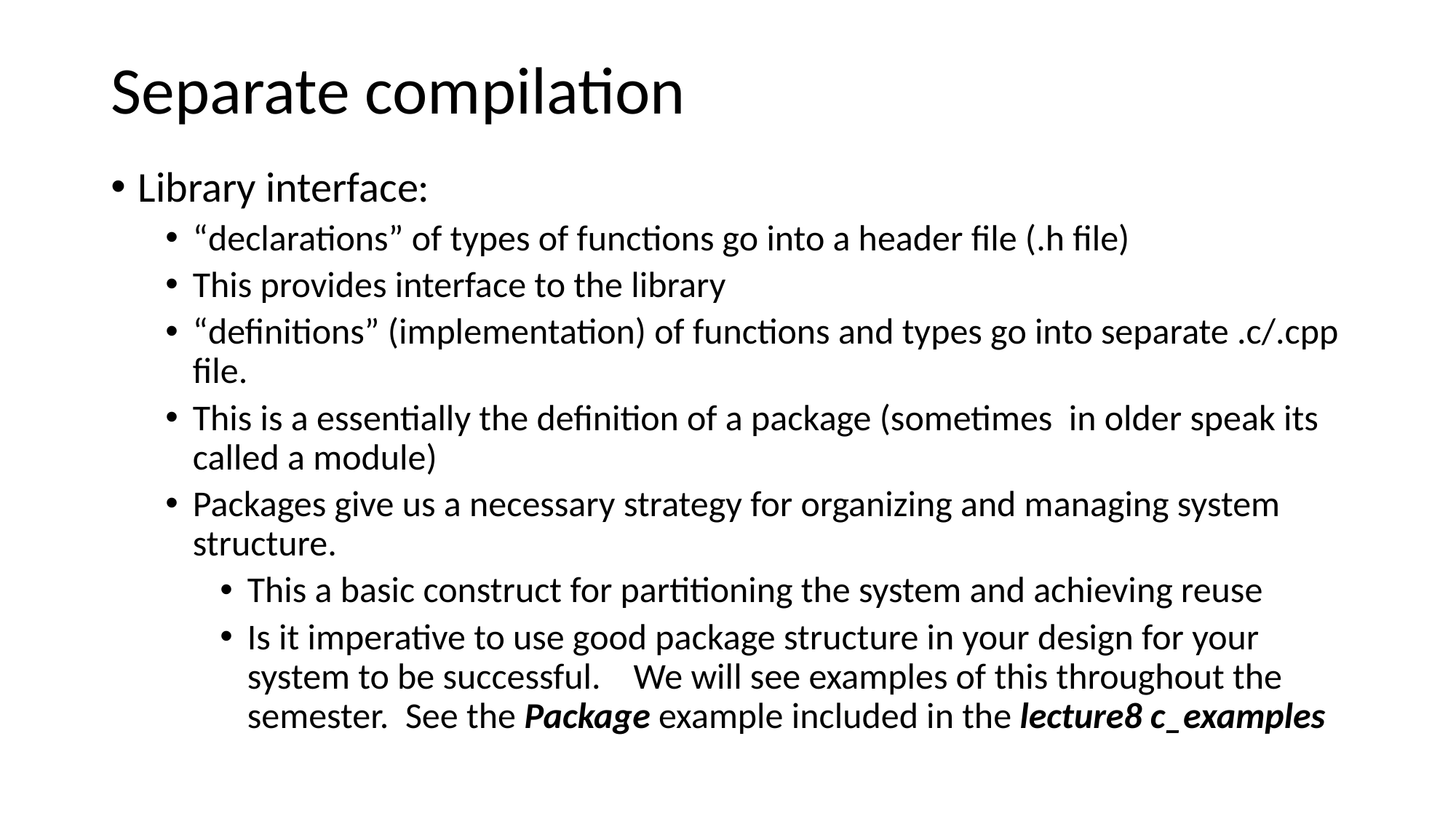

# Separate compilation
Library interface:
“declarations” of types of functions go into a header file (.h file)
This provides interface to the library
“definitions” (implementation) of functions and types go into separate .c/.cpp file.
This is a essentially the definition of a package (sometimes  in older speak its called a module)
Packages give us a necessary strategy for organizing and managing system structure.
This a basic construct for partitioning the system and achieving reuse
Is it imperative to use good package structure in your design for your system to be successful.    We will see examples of this throughout the semester.  See the Package example included in the lecture8 c_examples